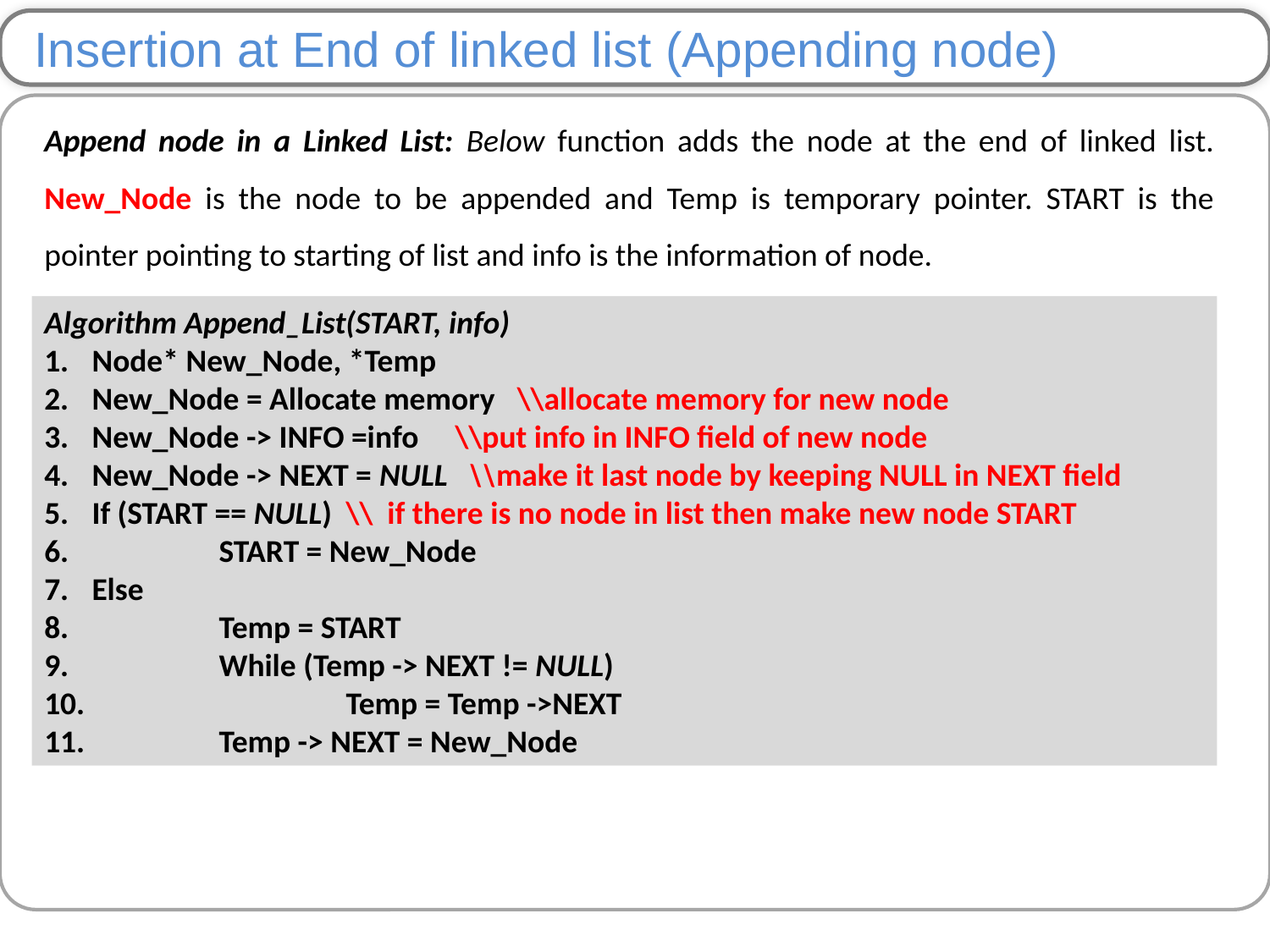

Insertion at End of linked list (Appending node)

Append node in a Linked List: Below function adds the node at the end of linked list. New_Node is the node to be appended and Temp is temporary pointer. START is the pointer pointing to starting of list and info is the information of node.

Algorithm Append_List(START, info)
Node* New_Node, *Temp
New_Node = Allocate memory   \\allocate memory for new node
New_Node -> INFO =info     \\put info in INFO field of new node
New_Node -> NEXT = NULL   \\make it last node by keeping NULL in NEXT field
If (START == NULL) 	\\  if there is no node in list then make new node START
 	START = New_Node
Else
 	Temp = START
 	While (Temp -> NEXT != NULL)
 		Temp = Temp ->NEXT
 	Temp -> NEXT = New_Node